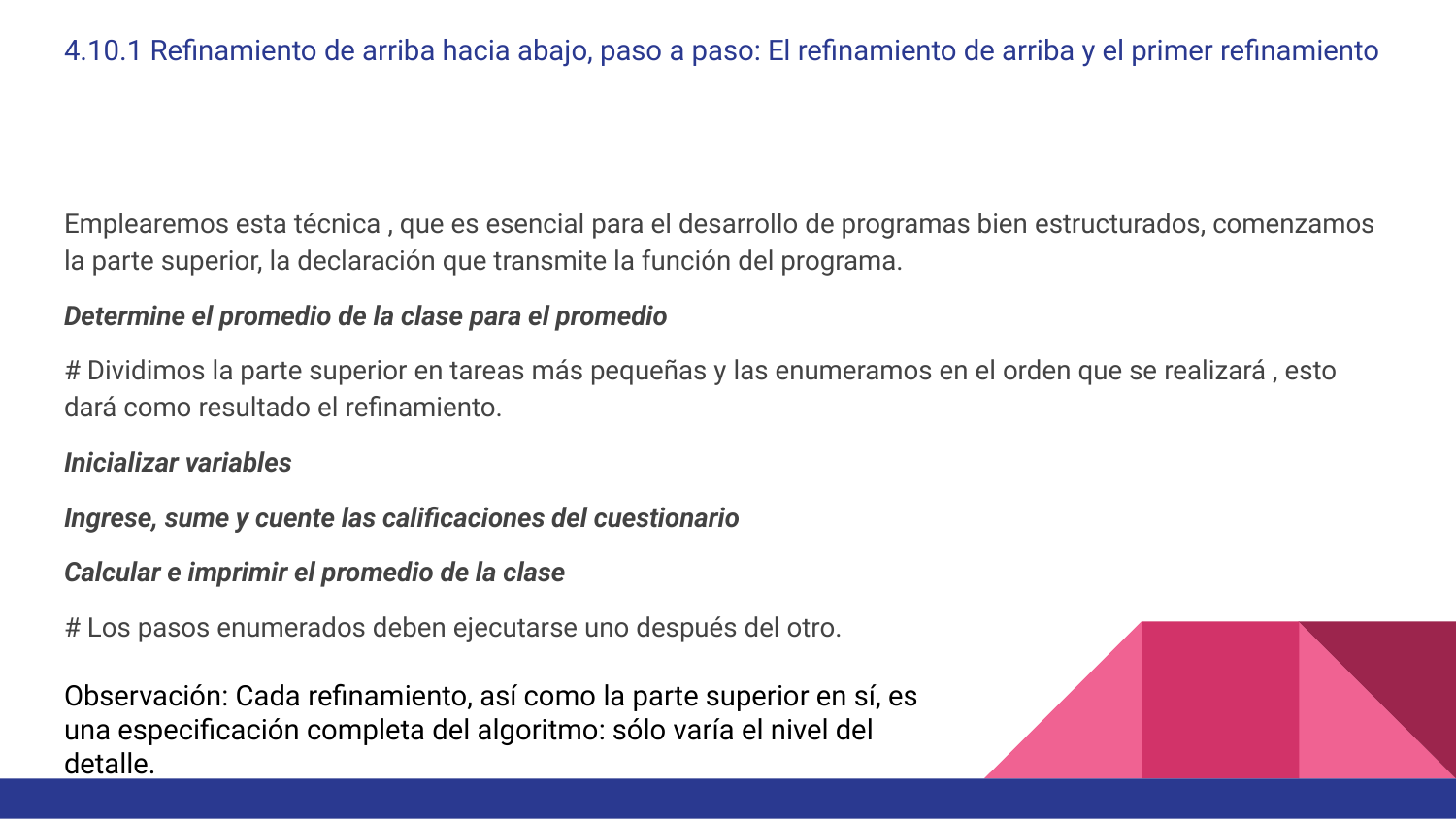

# 4.10.1 Refinamiento de arriba hacia abajo, paso a paso: El refinamiento de arriba y el primer refinamiento
Emplearemos esta técnica , que es esencial para el desarrollo de programas bien estructurados, comenzamos la parte superior, la declaración que transmite la función del programa.
Determine el promedio de la clase para el promedio
# Dividimos la parte superior en tareas más pequeñas y las enumeramos en el orden que se realizará , esto dará como resultado el refinamiento.
Inicializar variables
Ingrese, sume y cuente las calificaciones del cuestionario
Calcular e imprimir el promedio de la clase
# Los pasos enumerados deben ejecutarse uno después del otro.
Observación: Cada refinamiento, así como la parte superior en sí, es una especificación completa del algoritmo: sólo varía el nivel del detalle.